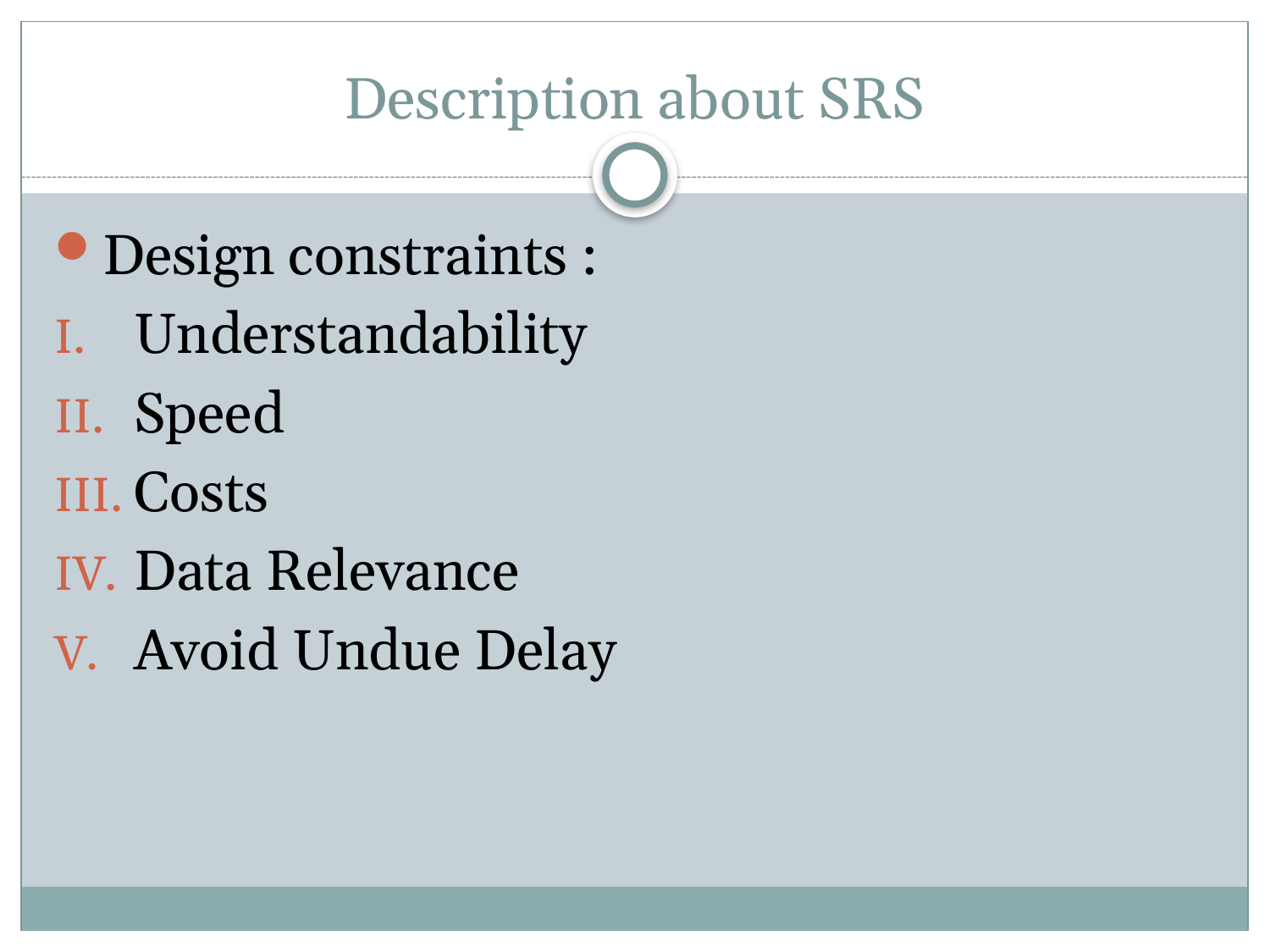

# Description about SRS
Design constraints :
Understandability
Speed
Costs
Data Relevance
Avoid Undue Delay